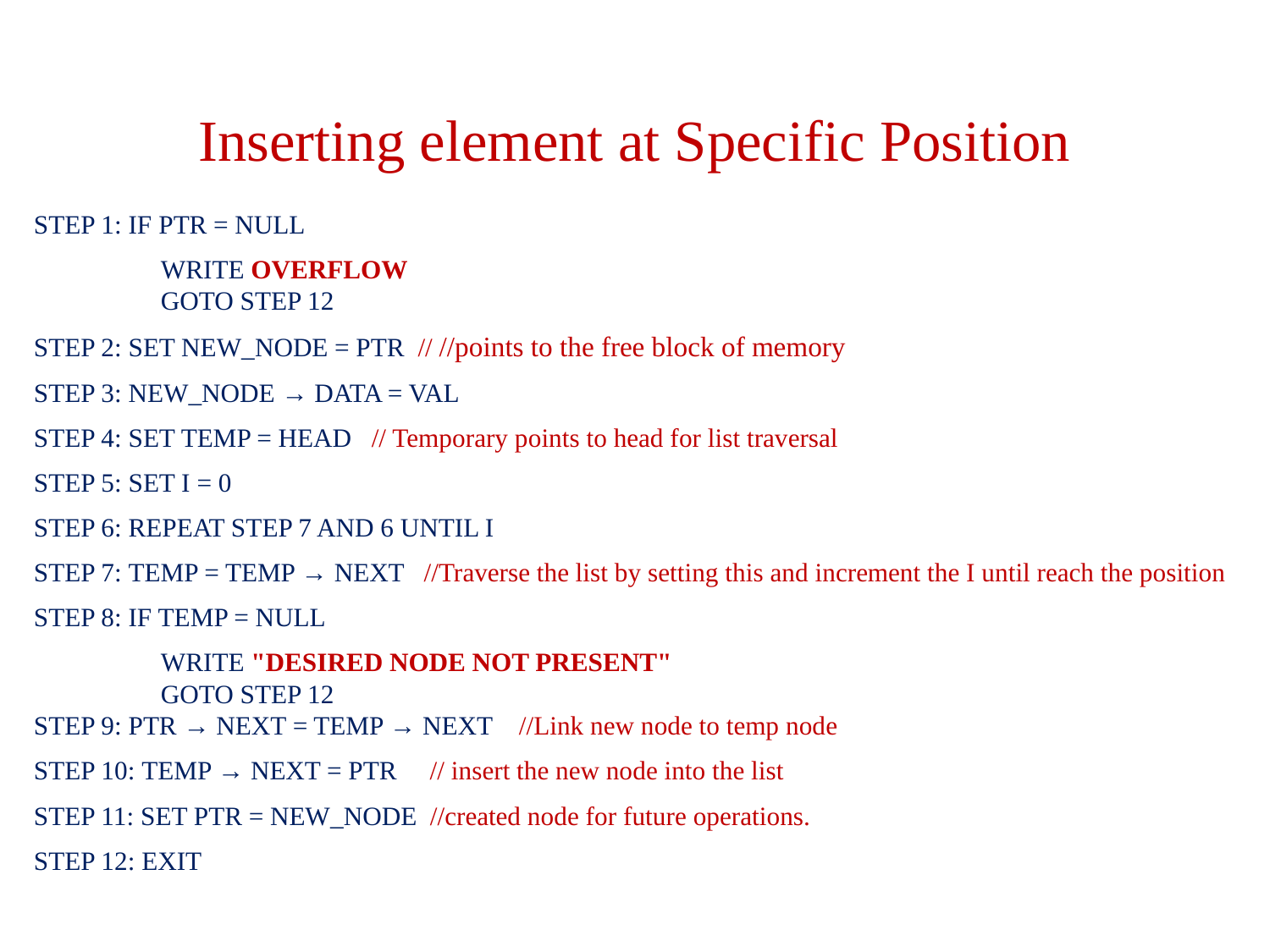

# Inserting element at Specific Position
STEP 1: IF PTR = NULL
	WRITE OVERFLOW
    	GOTO STEP 12
STEP 2: SET NEW_NODE = PTR  // //points to the free block of memory
STEP 3: NEW_NODE → DATA = VAL
STEP 4: SET TEMP = HEAD   // Temporary points to head for list traversal
STEP 5: SET I = 0
STEP 6: REPEAT STEP 7 AND 6 UNTIL I
STEP 7: TEMP = TEMP → NEXT   //Traverse the list by setting this and increment the I until reach the position
STEP 8: IF TEMP = NULL
	WRITE "DESIRED NODE NOT PRESENT"
     	GOTO STEP 12
STEP 9: PTR → NEXT = TEMP → NEXT    //Link new node to temp node
STEP 10: TEMP → NEXT = PTR     // insert the new node into the list
STEP 11: SET PTR = NEW_NODE  //created node for future operations.
STEP 12: EXIT